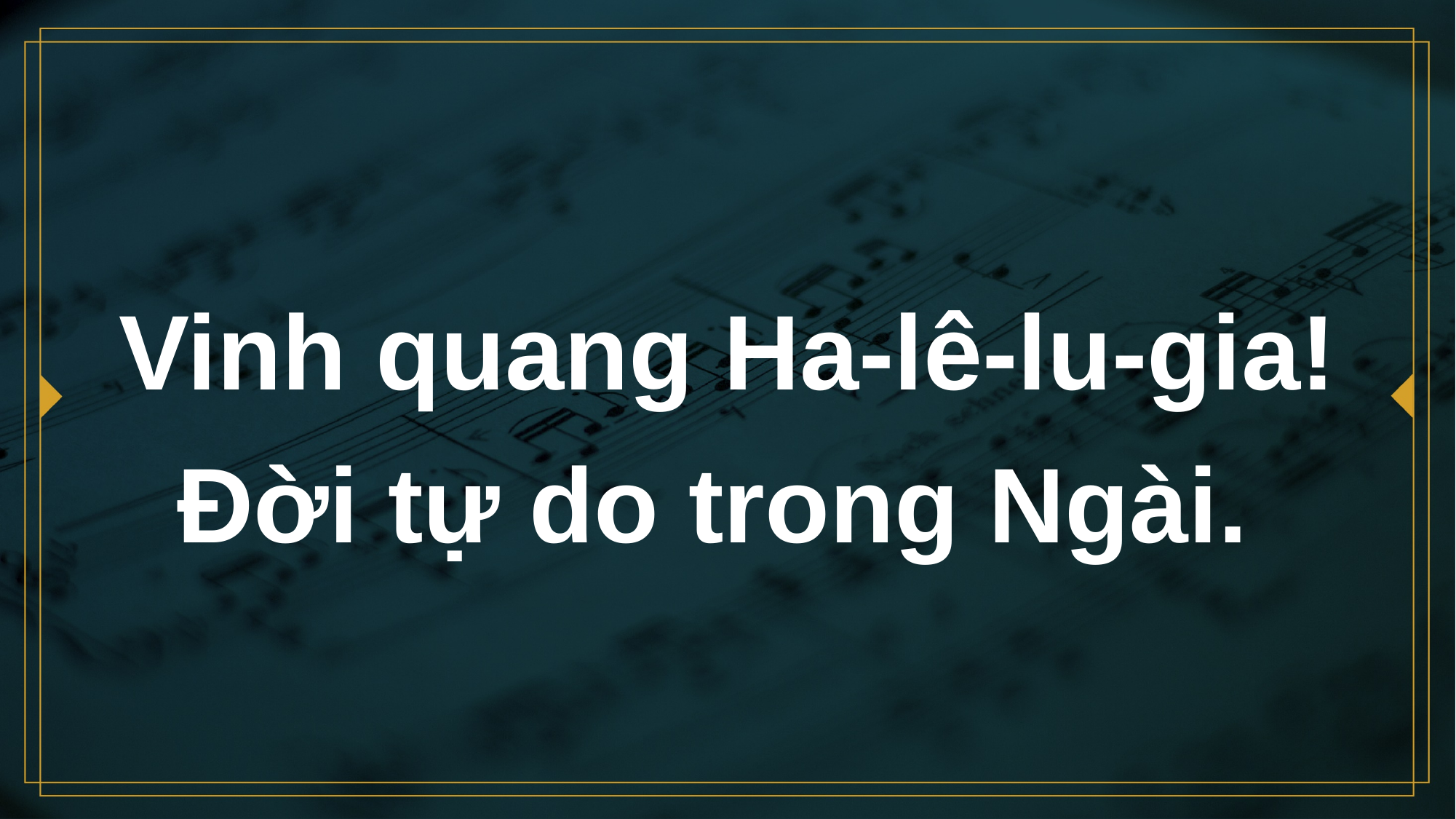

# Vinh quang Ha-lê-lu-gia! Đời tự do trong Ngài.